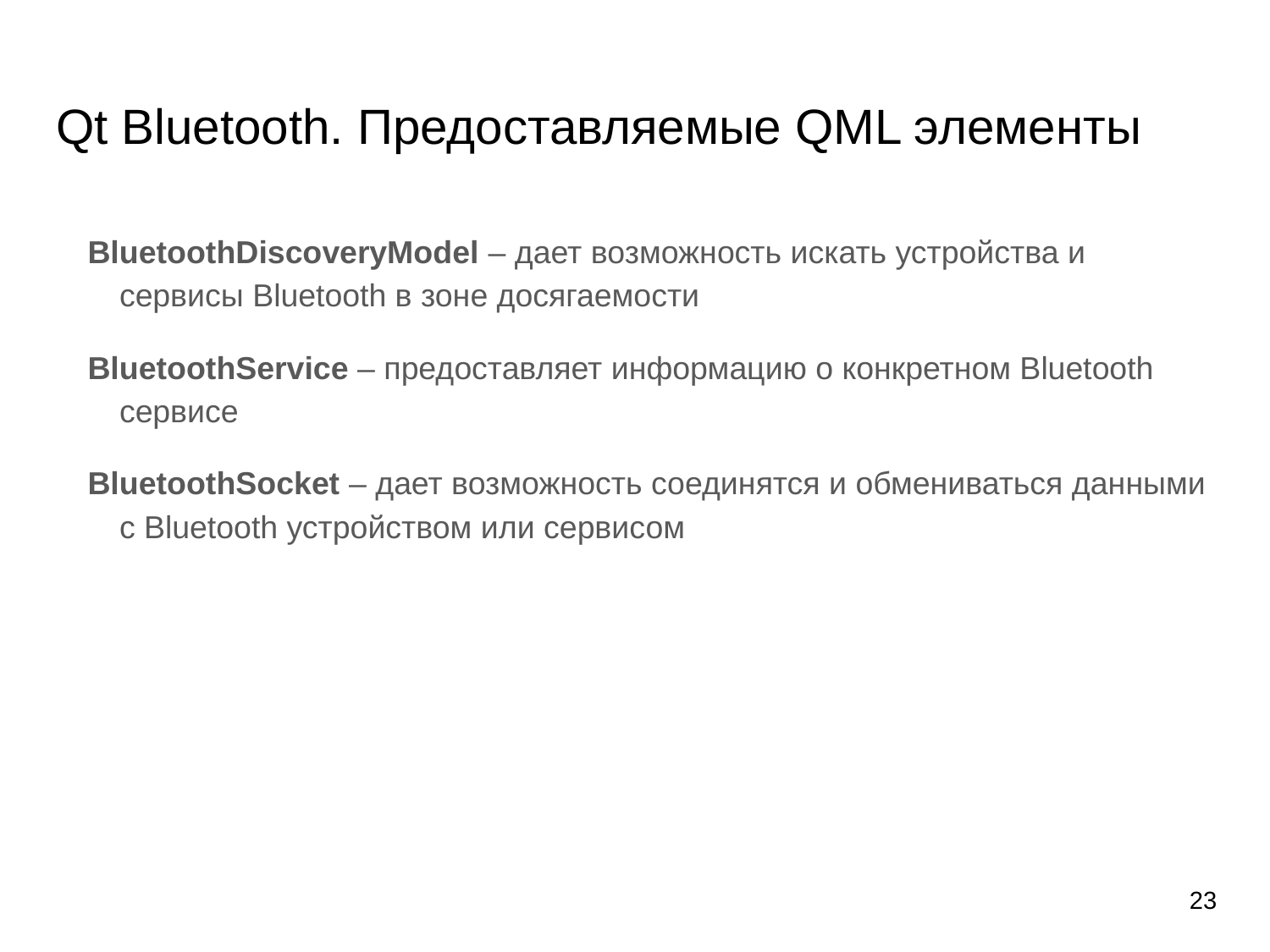

# Qt Bluetooth. Предоставляемые QML элементы
BluetoothDiscoveryModel – дает возможность искать устройства и сервисы Bluetooth в зоне досягаемости
BluetoothService – предоставляет информацию о конкретном Bluetooth сервисе
BluetoothSocket – дает возможность соединятся и обмениваться данными с Bluetooth устройством или сервисом
23